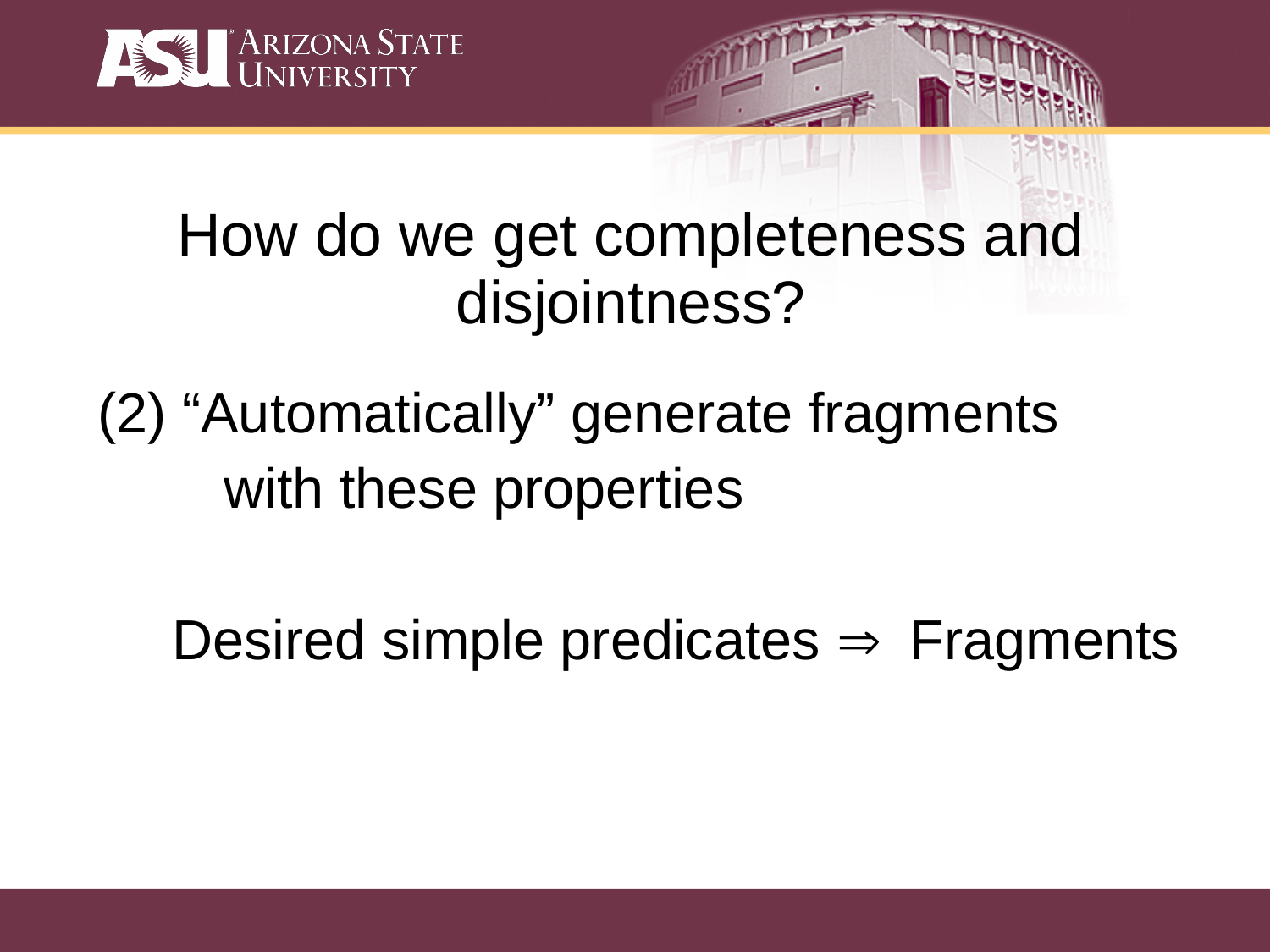

How do we get completeness and disjointness?
(2) “Automatically” generate fragments
	     with these properties

   Desired simple predicates ⇒ Fragments